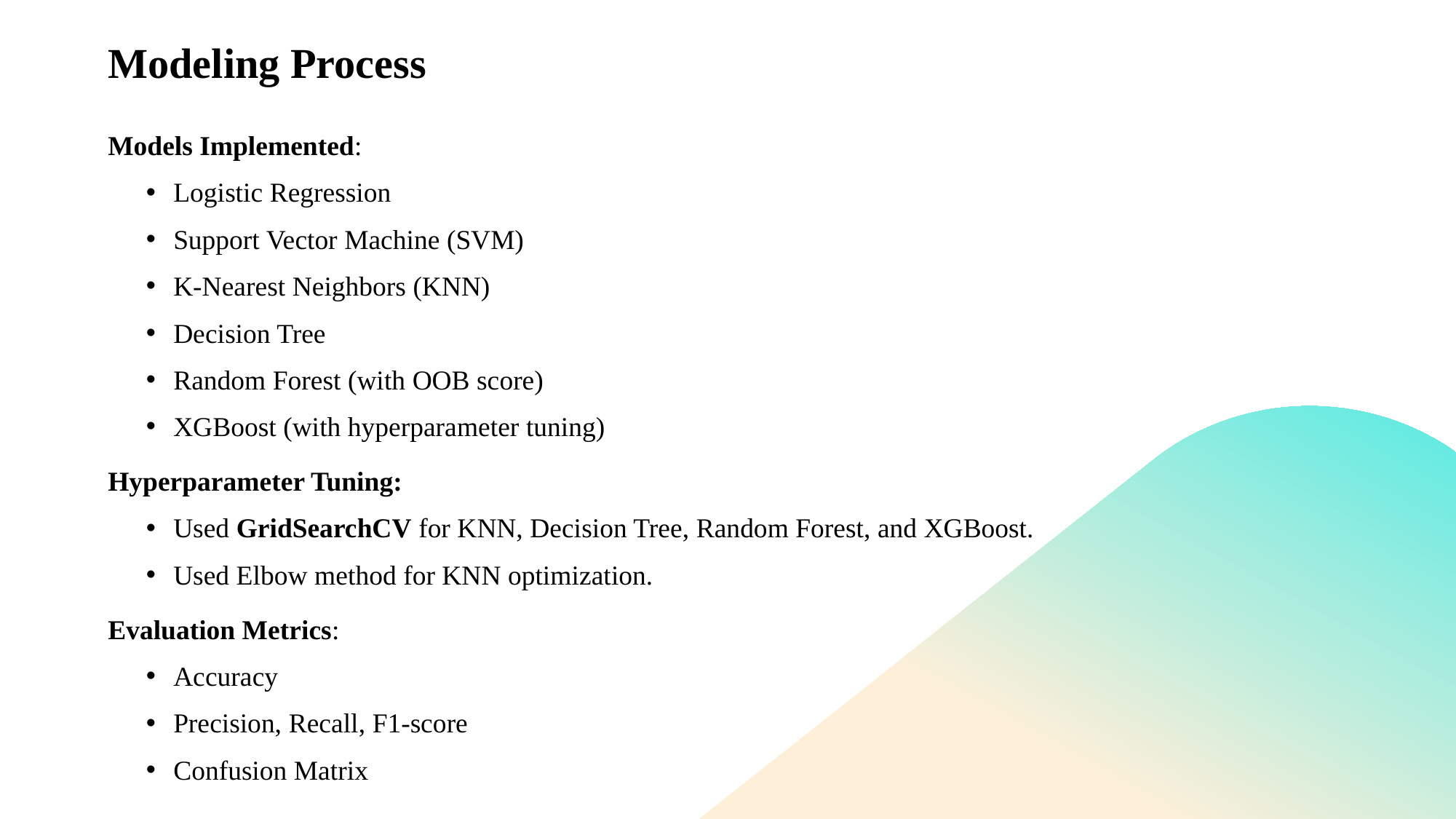

# Modeling Process
Models Implemented:
Logistic Regression
Support Vector Machine (SVM)
K-Nearest Neighbors (KNN)
Decision Tree
Random Forest (with OOB score)
XGBoost (with hyperparameter tuning)
Hyperparameter Tuning:
Used GridSearchCV for KNN, Decision Tree, Random Forest, and XGBoost.
Used Elbow method for KNN optimization.
Evaluation Metrics:
Accuracy
Precision, Recall, F1-score
Confusion Matrix